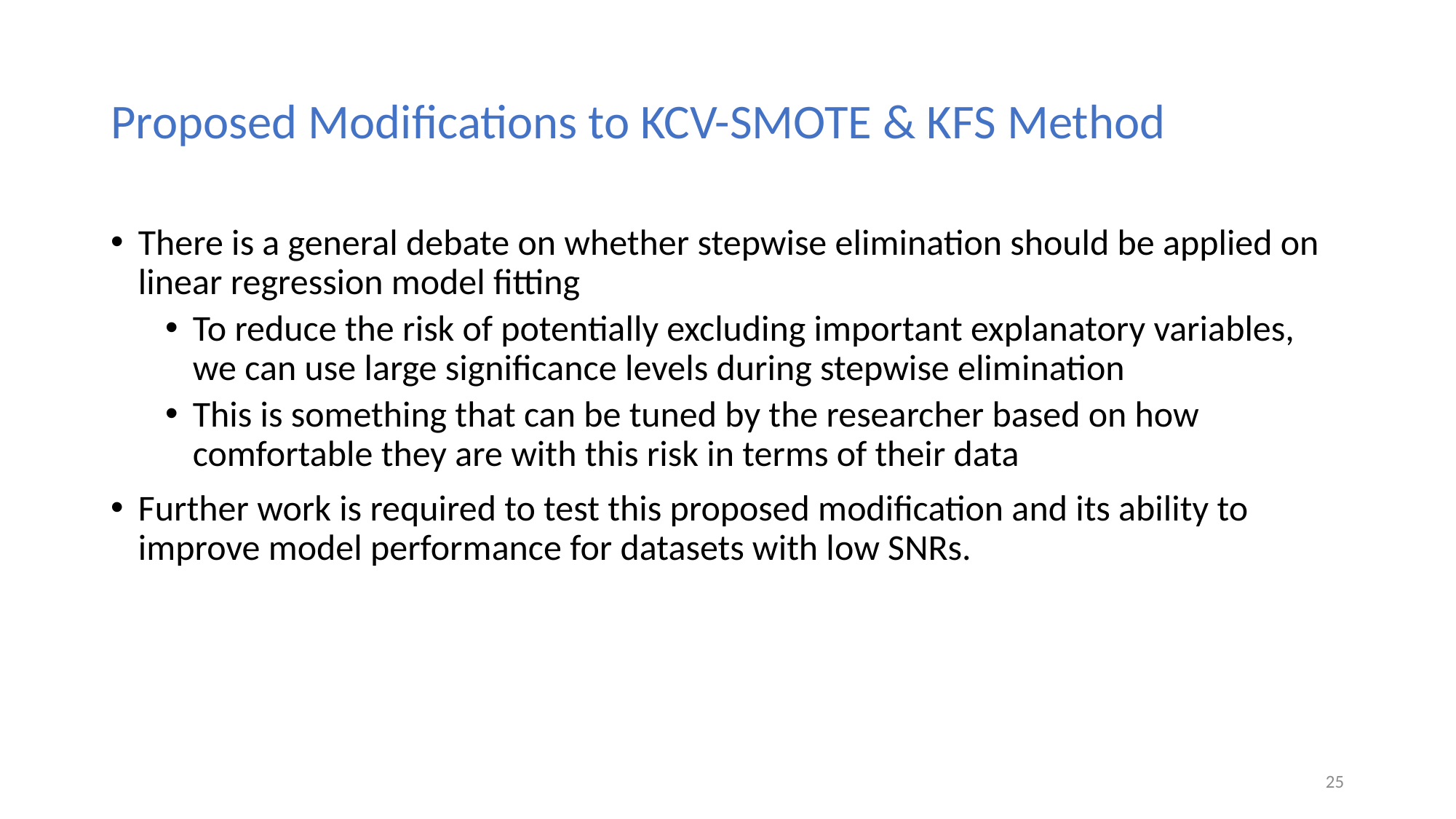

# Proposed Modifications to KCV-SMOTE & KFS Method
There is a general debate on whether stepwise elimination should be applied on linear regression model fitting
To reduce the risk of potentially excluding important explanatory variables, we can use large significance levels during stepwise elimination
This is something that can be tuned by the researcher based on how comfortable they are with this risk in terms of their data
Further work is required to test this proposed modification and its ability to improve model performance for datasets with low SNRs.
25